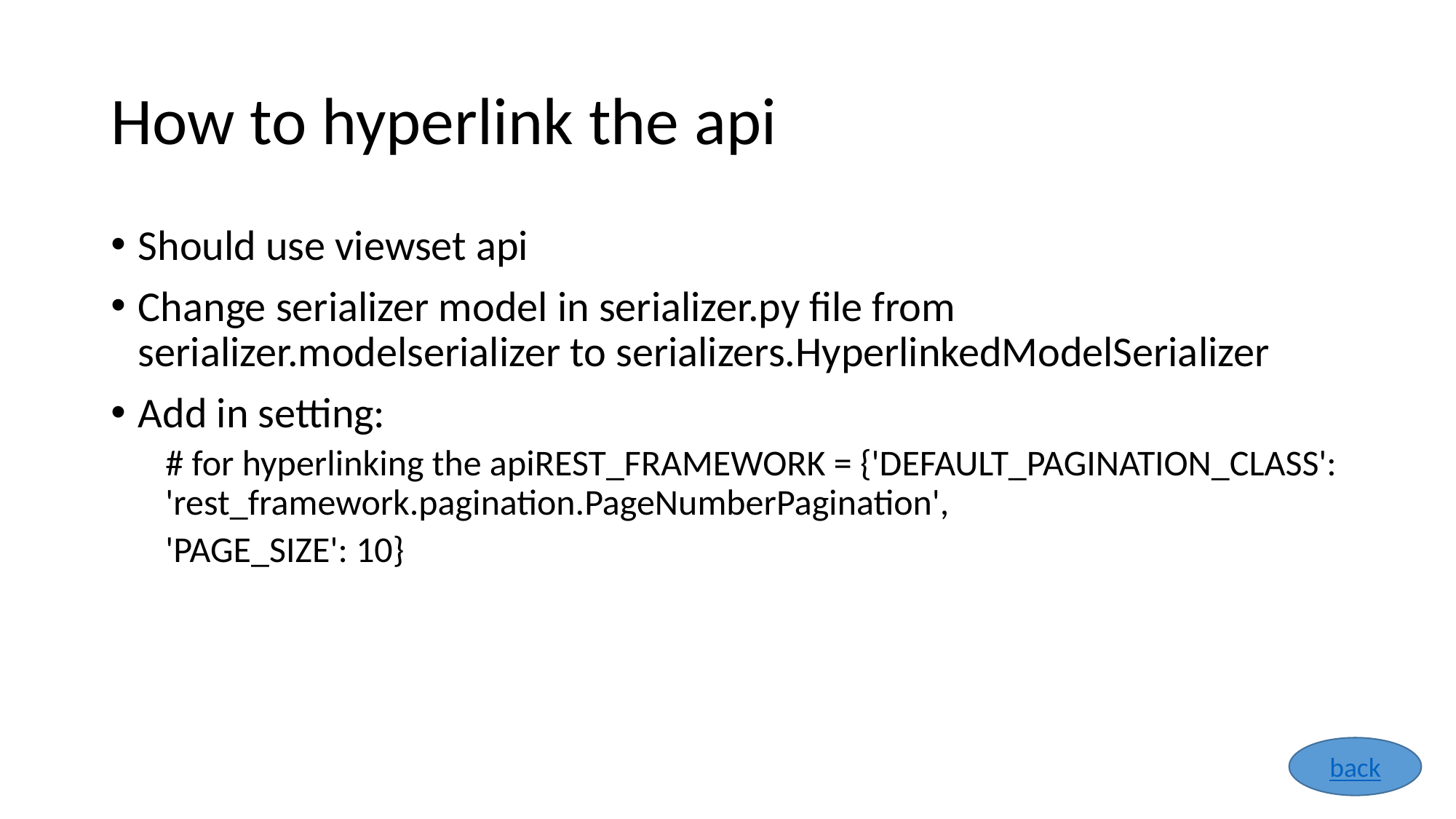

# How to hyperlink the api
Should use viewset api
Change serializer model in serializer.py file from serializer.modelserializer to serializers.HyperlinkedModelSerializer
Add in setting:
# for hyperlinking the apiREST_FRAMEWORK = {'DEFAULT_PAGINATION_CLASS': 'rest_framework.pagination.PageNumberPagination',
'PAGE_SIZE': 10}

back